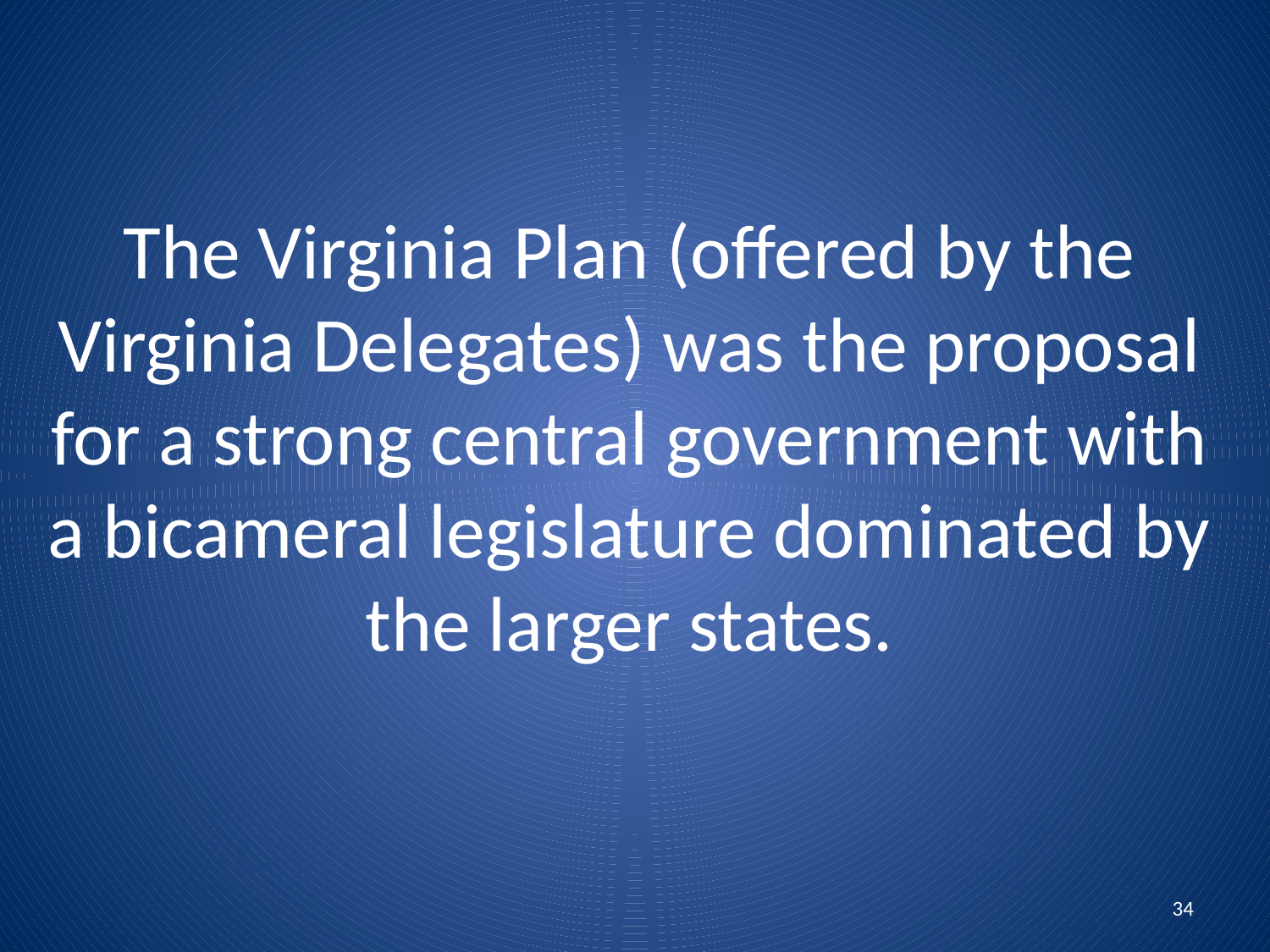

# The Virginia Plan (offered by the Virginia Delegates) was the proposal for a strong central government with a bicameral legislature dominated by the larger states.
34